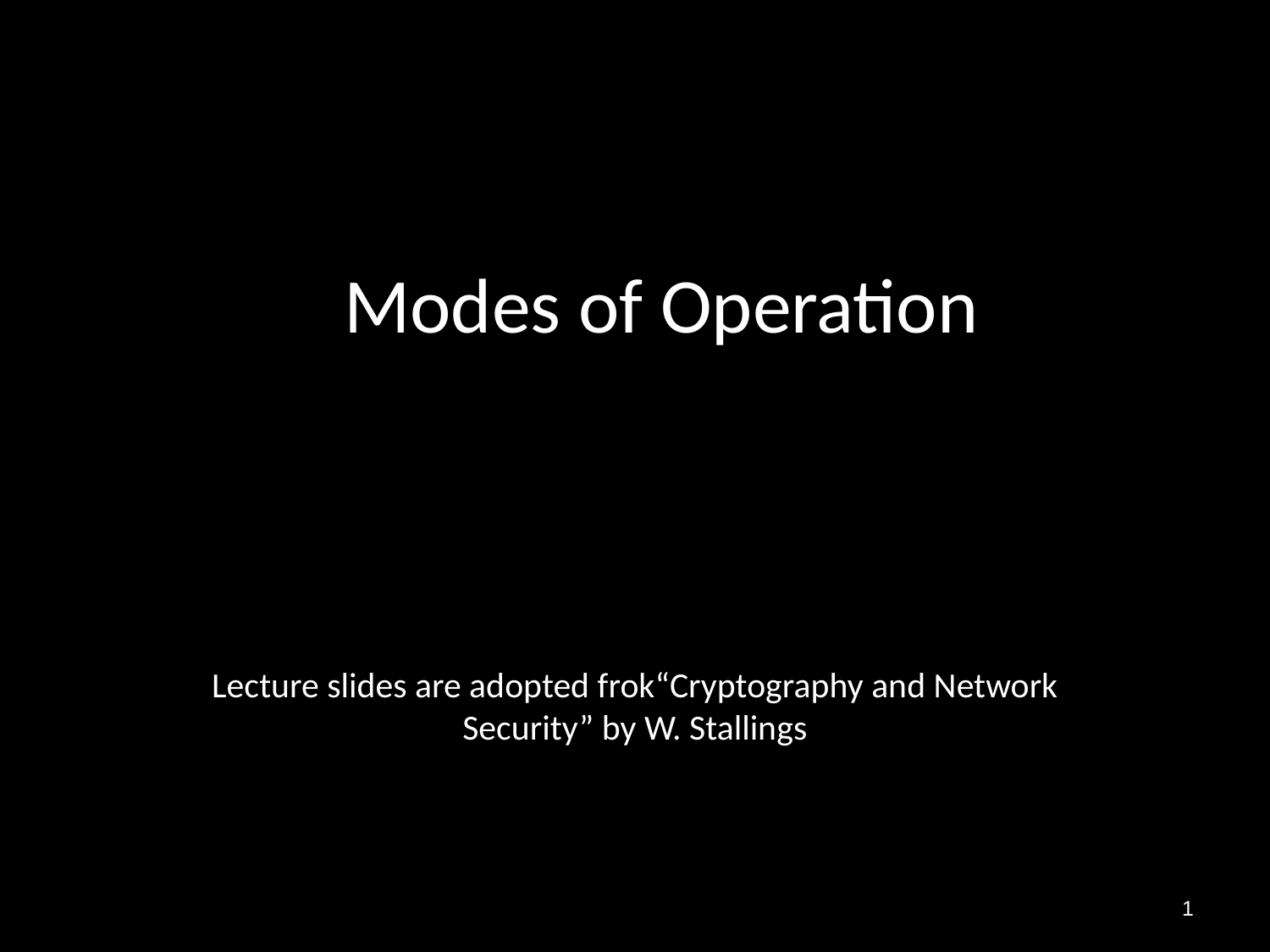

# Modes of Operation

Lecture slides are adopted frok“Cryptography and Network Security” by W. Stallings
1